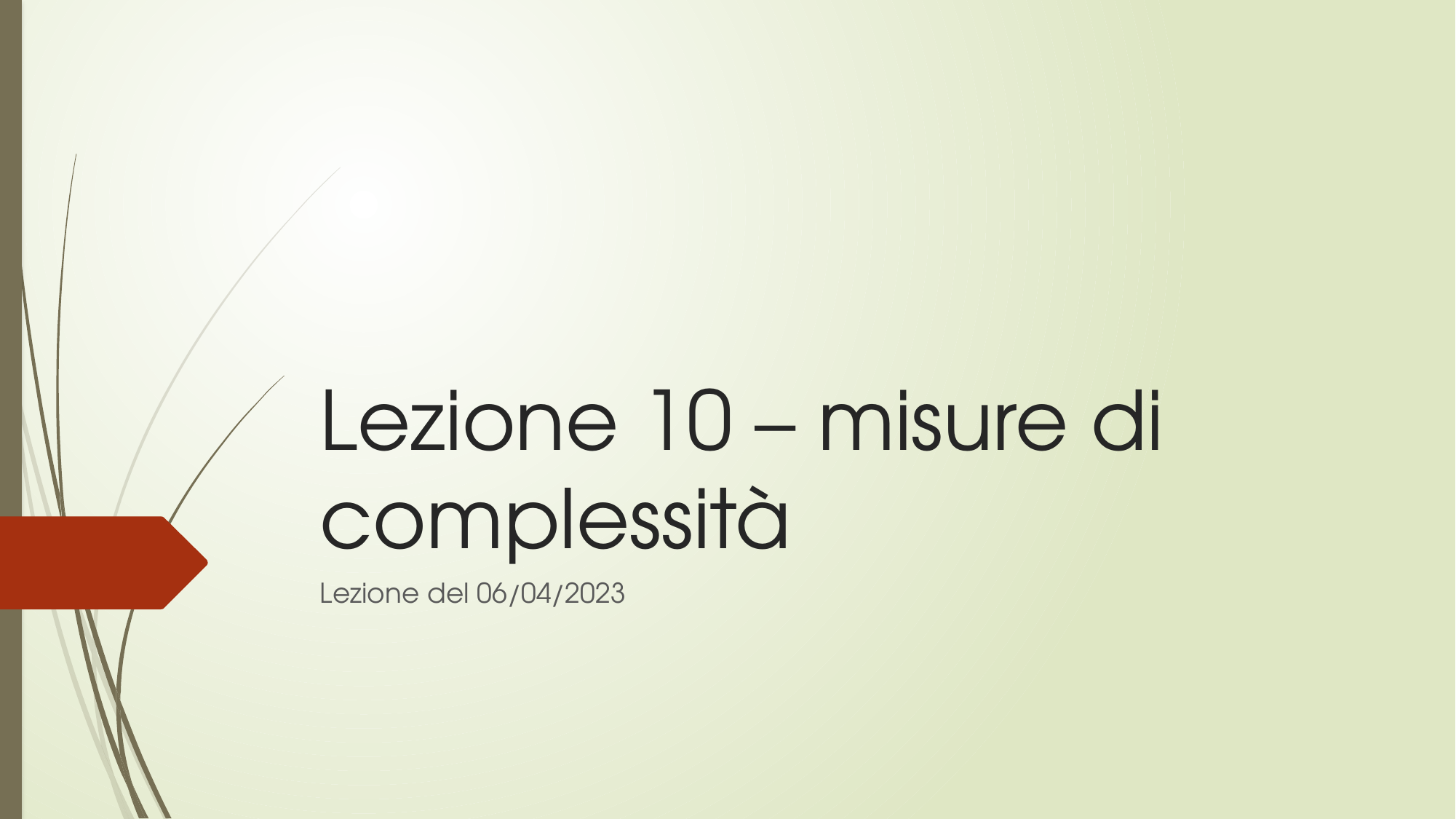

# Lezione 10 – misure di complessità
Lezione del 06/04/2023